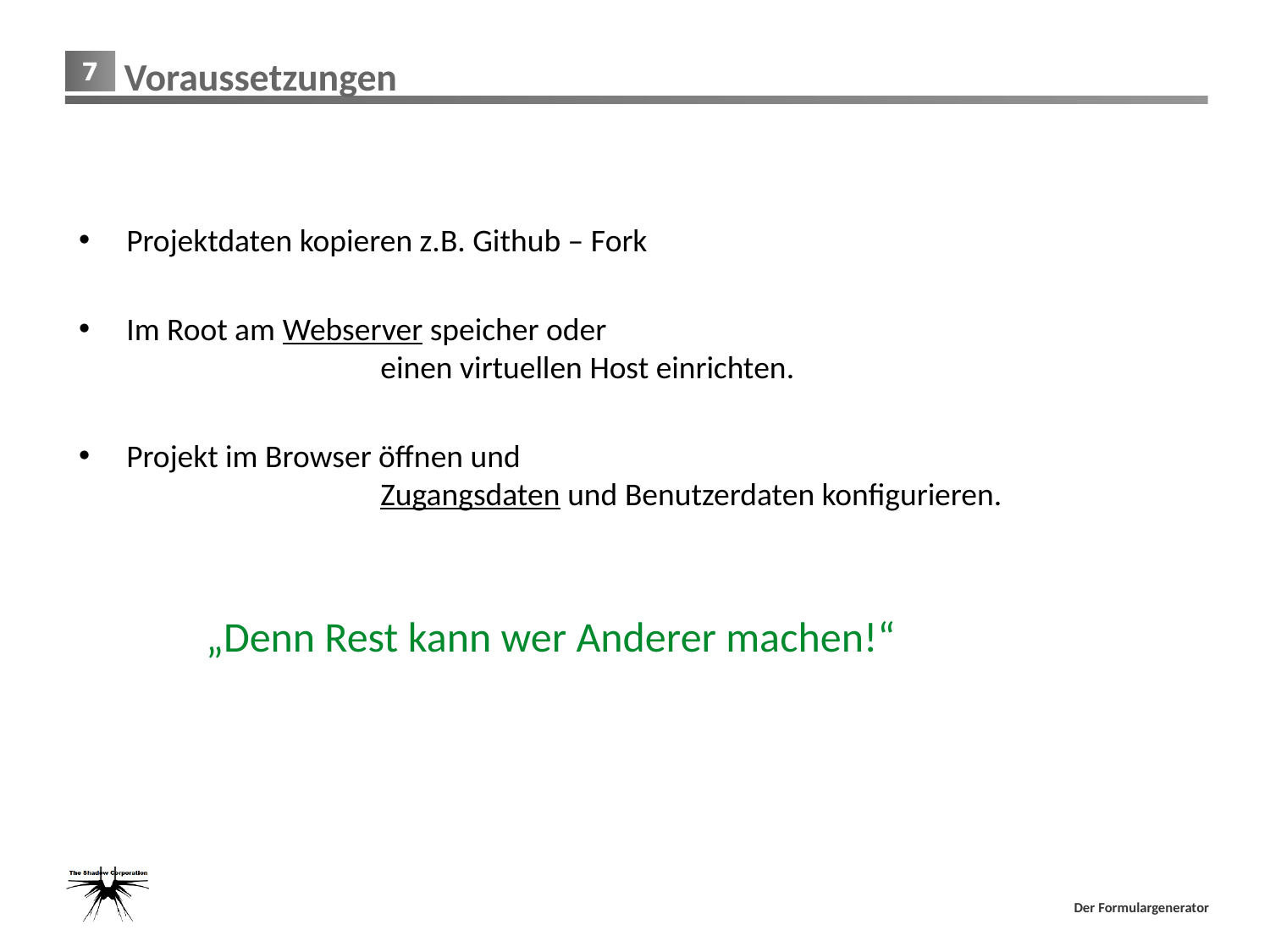

# Voraussetzungen

Projektdaten kopieren z.B. Github – Fork

Im Root am Webserver speicher oder
		einen virtuellen Host einrichten.

Projekt im Browser öffnen und
		Zugangsdaten und Benutzerdaten konfigurieren.

	„Denn Rest kann wer Anderer machen!“